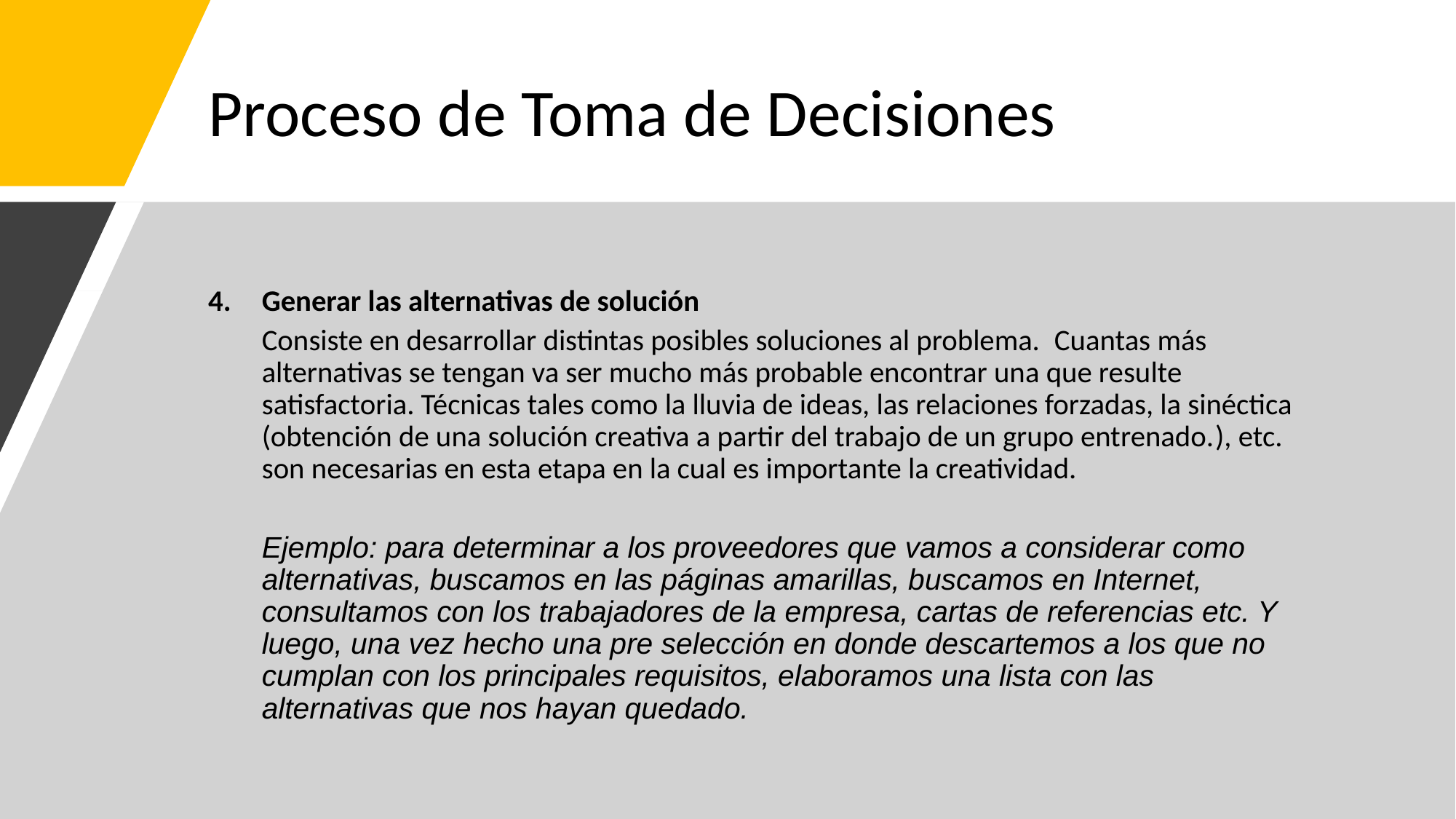

# Proceso de Toma de Decisiones

Generar las alternativas de solución
Consiste en desarrollar distintas posibles soluciones al problema.  Cuantas más alternativas se tengan va ser mucho más probable encontrar una que resulte satisfactoria. Técnicas tales como la lluvia de ideas, las relaciones forzadas, la sinéctica (obtención de una solución creativa a partir del trabajo de un grupo entrenado.), etc. son necesarias en esta etapa en la cual es importante la creatividad.

Ejemplo: para determinar a los proveedores que vamos a considerar como alternativas, buscamos en las páginas amarillas, buscamos en Internet, consultamos con los trabajadores de la empresa, cartas de referencias etc. Y luego, una vez hecho una pre selección en donde descartemos a los que no cumplan con los principales requisitos, elaboramos una lista con las alternativas que nos hayan quedado.